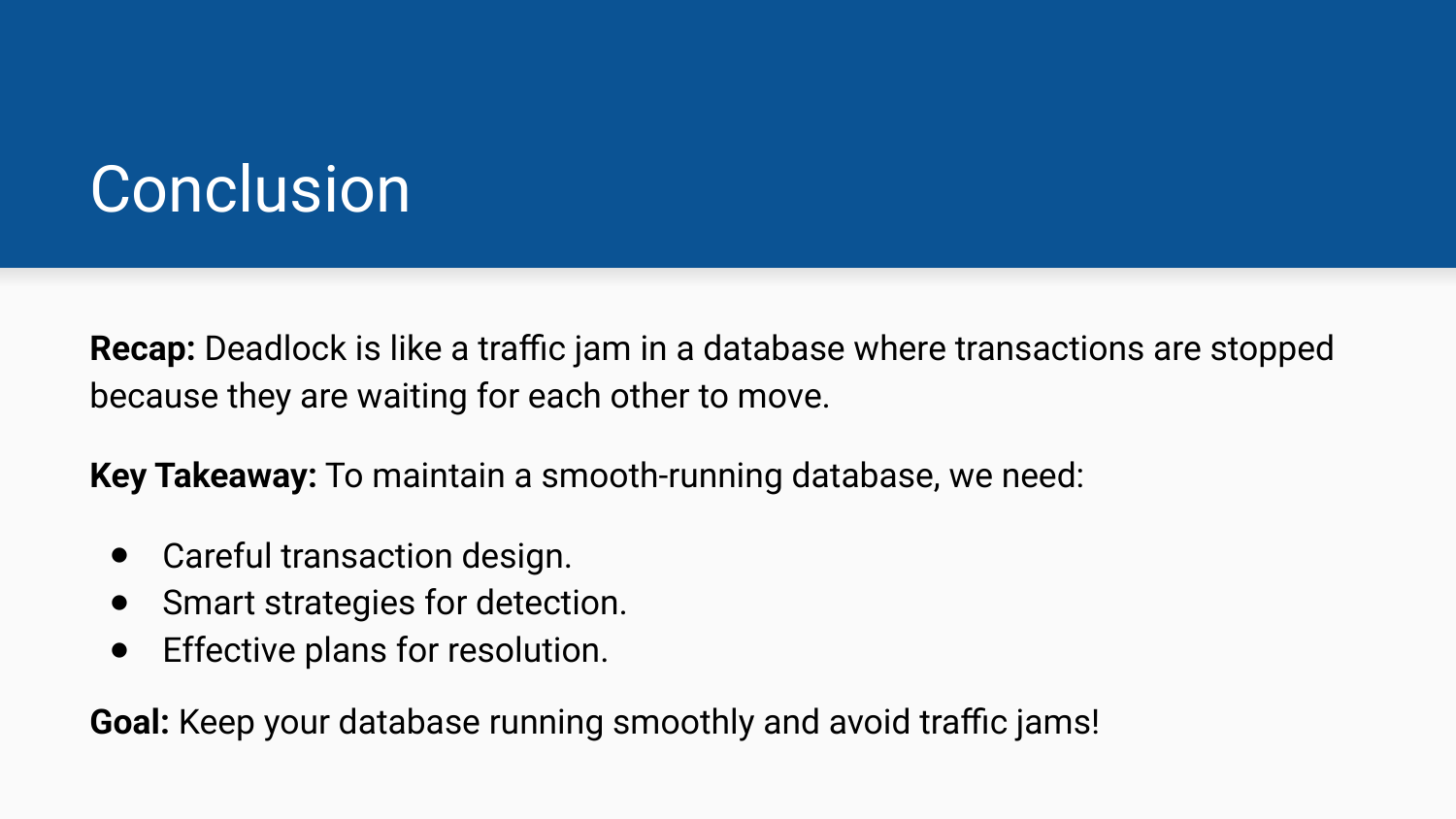

# Conclusion
Recap: Deadlock is like a traffic jam in a database where transactions are stopped because they are waiting for each other to move.
Key Takeaway: To maintain a smooth-running database, we need:
Careful transaction design.
Smart strategies for detection.
Effective plans for resolution.
Goal: Keep your database running smoothly and avoid traffic jams!